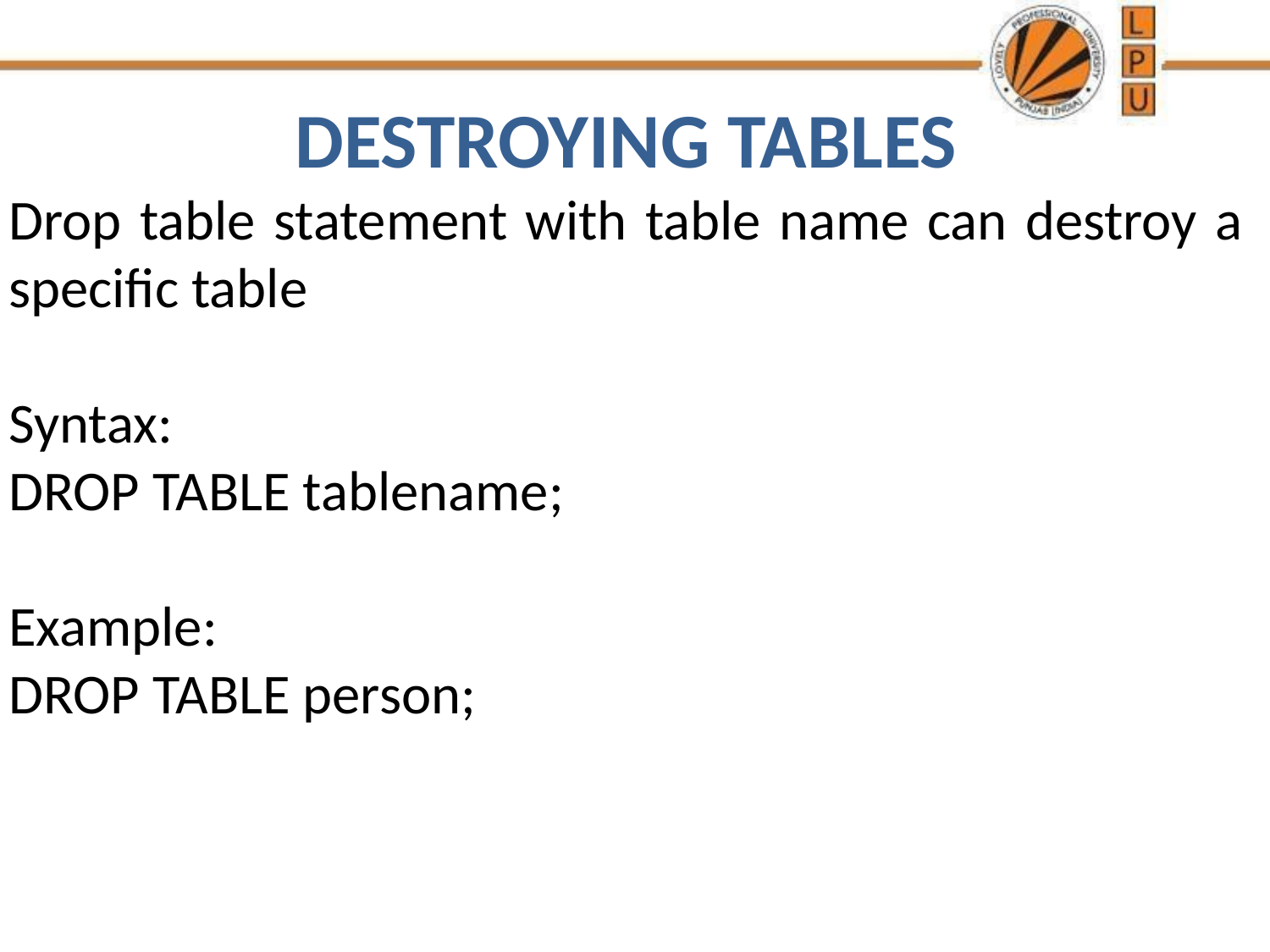

DESTROYING TABLES
Drop table statement with table name can destroy a specific table

Syntax:
DROP TABLE tablename;

Example:
DROP TABLE person;